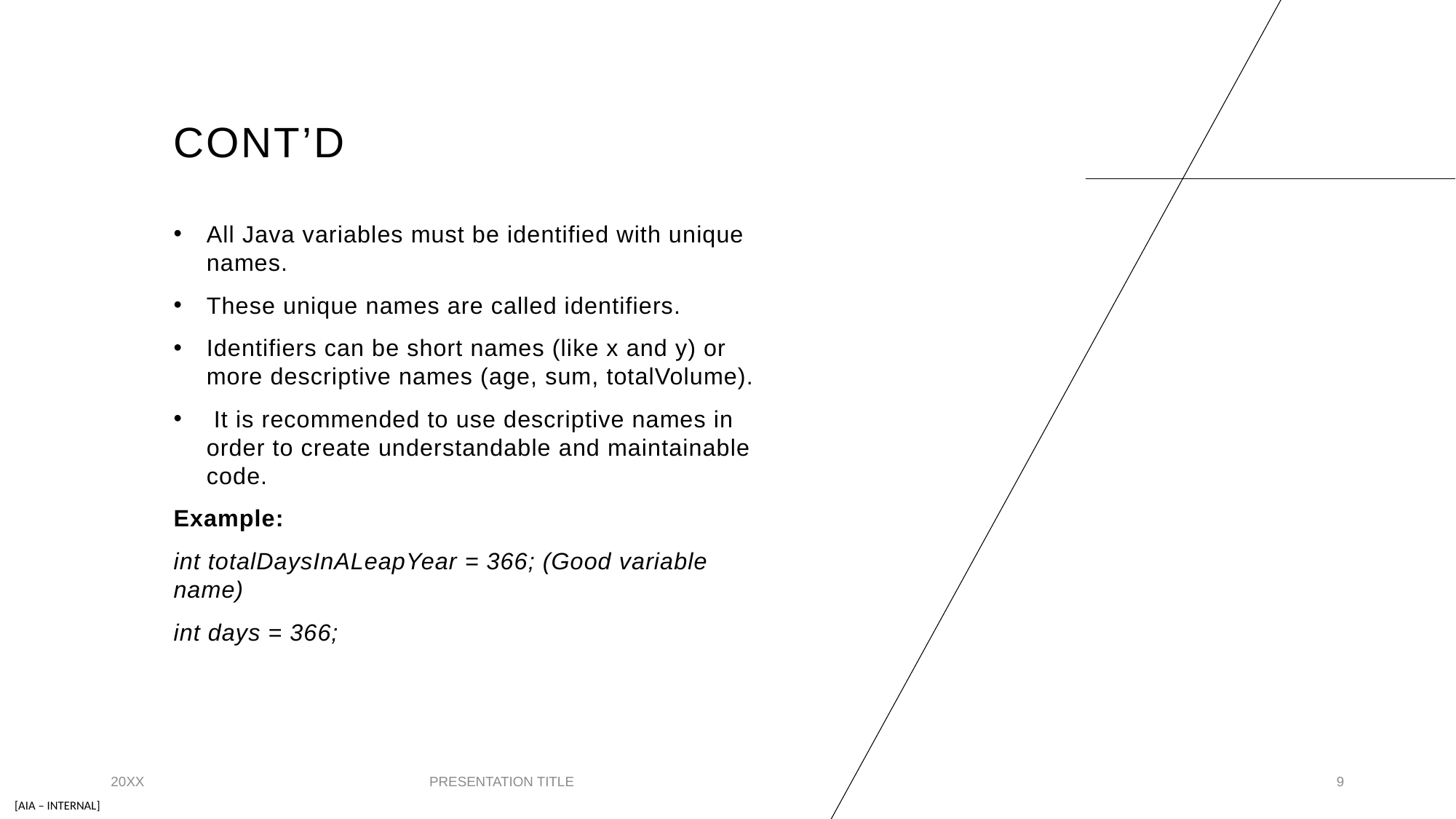

# Cont’d
All Java variables must be identified with unique names.
These unique names are called identifiers.
Identifiers can be short names (like x and y) or more descriptive names (age, sum, totalVolume).
 It is recommended to use descriptive names in order to create understandable and maintainable code.
Example:
int totalDaysInALeapYear = 366; (Good variable name)
int days = 366;
20XX
PRESENTATION TITLE
9